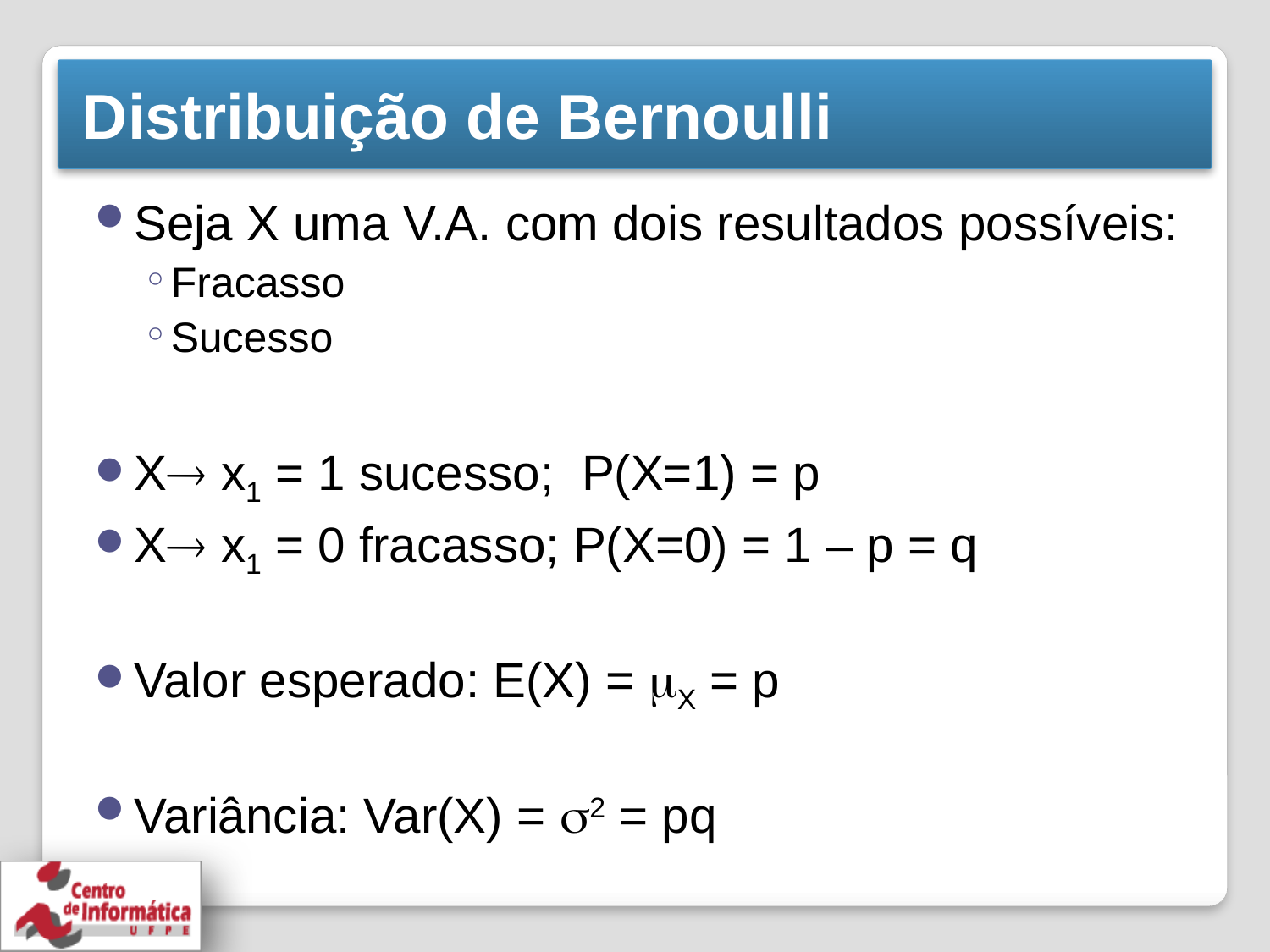

# Distribuição de Bernoulli
Seja X uma V.A. com dois resultados possíveis:
Fracasso
Sucesso

X→ x1 = 1 sucesso;  P(X=1) = p
X→ x1 = 0 fracasso; P(X=0) = 1 – p = q

Valor esperado: E(X) = μX = p

Variância: Var(X) = σ2 = pq